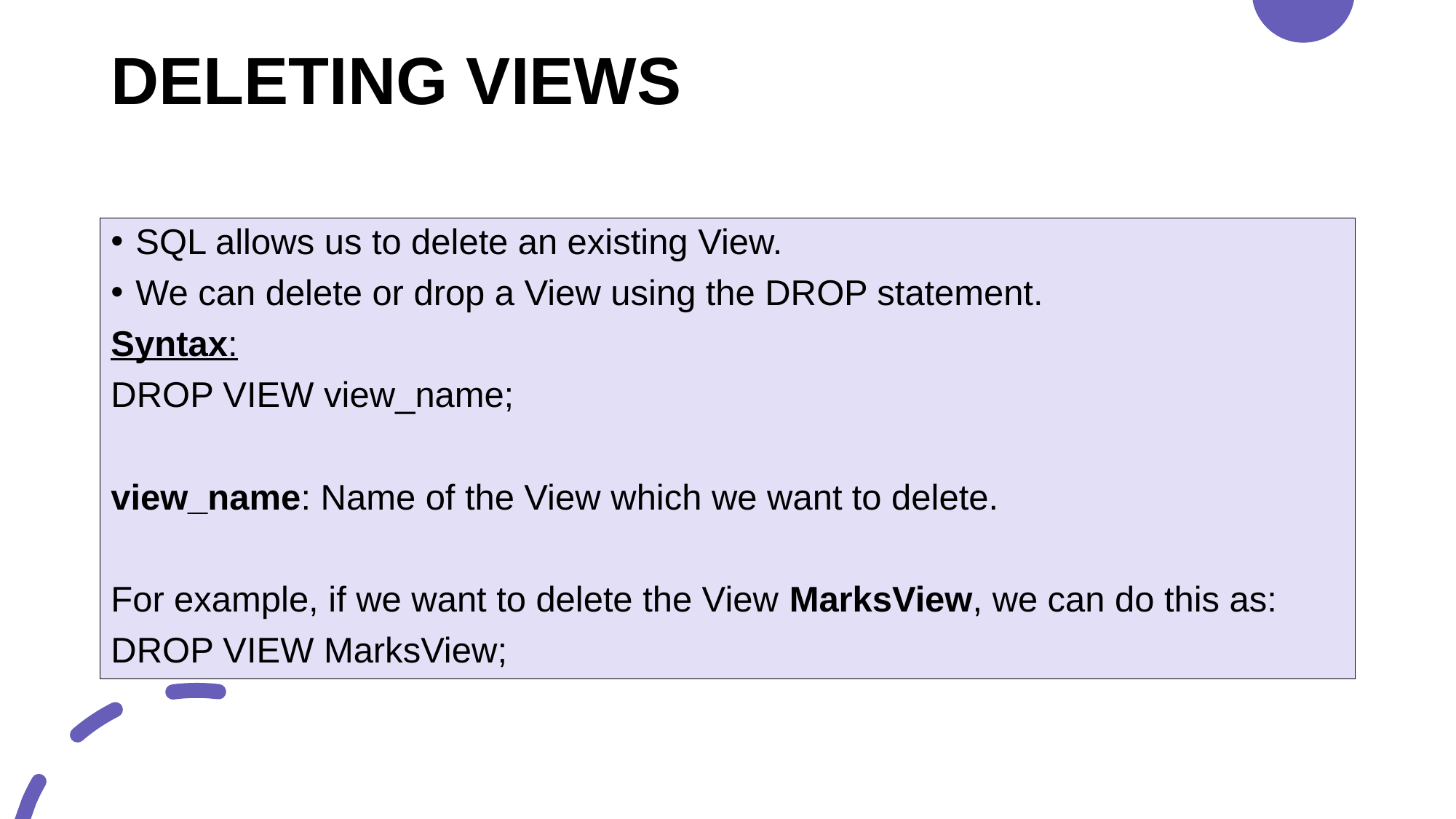

# DELETING VIEWS
SQL allows us to delete an existing View.
We can delete or drop a View using the DROP statement.
Syntax:
DROP VIEW view_name;

view_name: Name of the View which we want to delete.

For example, if we want to delete the View MarksView, we can do this as:
DROP VIEW MarksView;